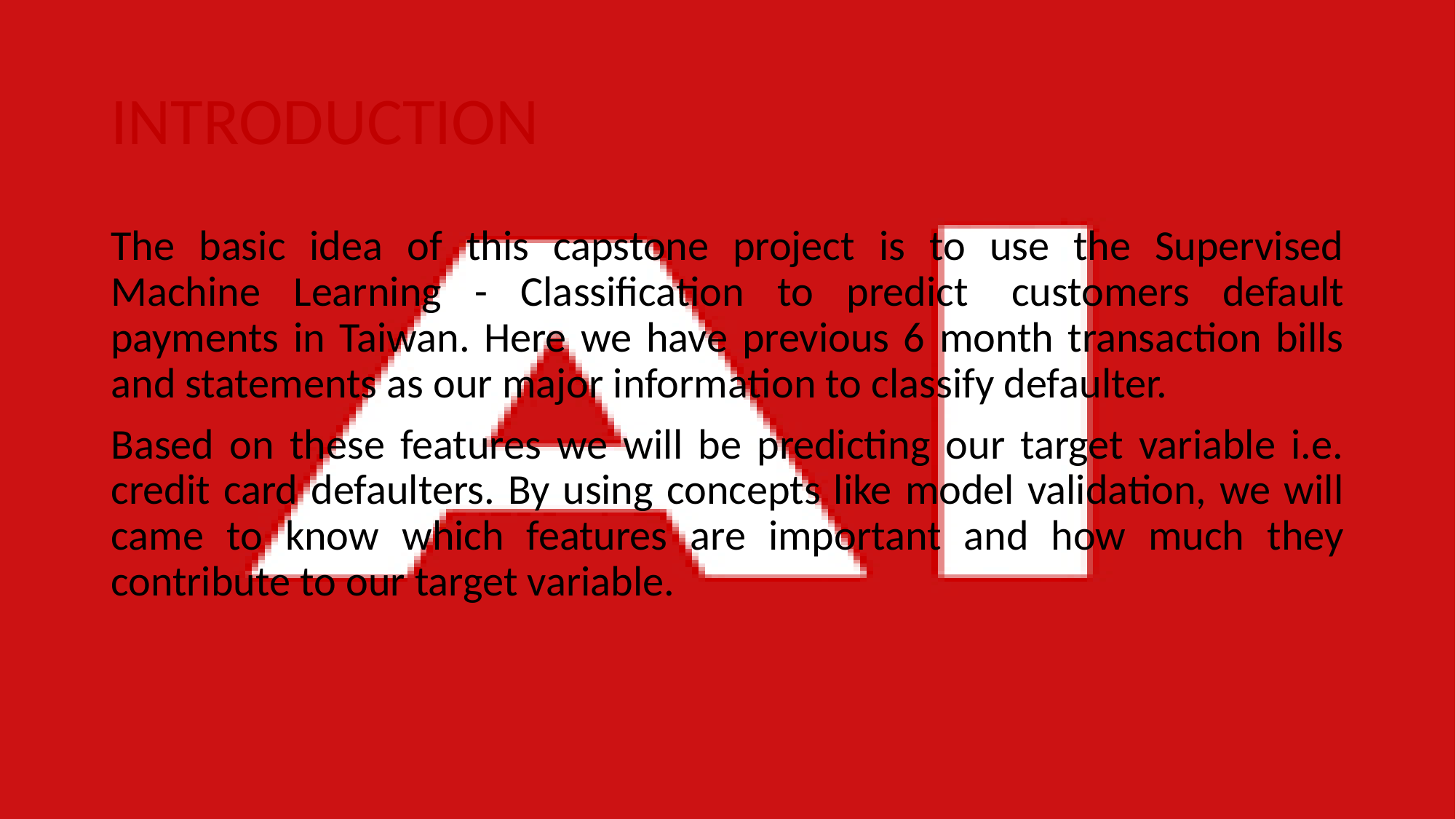

# INTRODUCTION
The basic idea of this capstone project is to use the Supervised Machine Learning - Classification to predict  customers default payments in Taiwan. Here we have previous 6 month transaction bills and statements as our major information to classify defaulter.
Based on these features we will be predicting our target variable i.e. credit card defaulters. By using concepts like model validation, we will came to know which features are important and how much they contribute to our target variable.